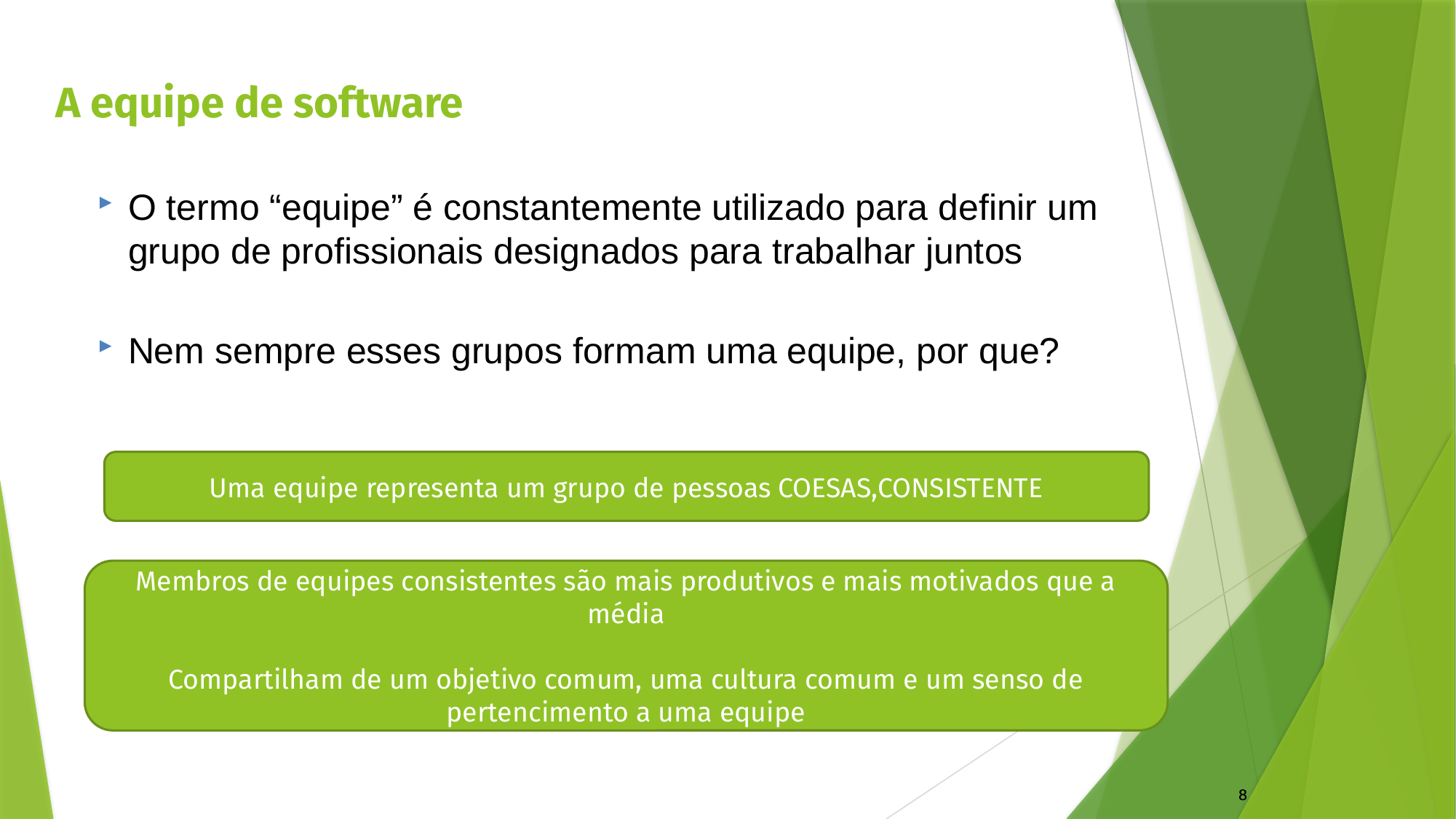

A equipe de software
O termo “equipe” é constantemente utilizado para definir um grupo de profissionais designados para trabalhar juntos

Nem sempre esses grupos formam uma equipe, por que?

Uma equipe representa um grupo de pessoas COESAS,CONSISTENTE
Membros de equipes consistentes são mais produtivos e mais motivados que a média

Compartilham de um objetivo comum, uma cultura comum e um senso de pertencimento a uma equipe
8

8